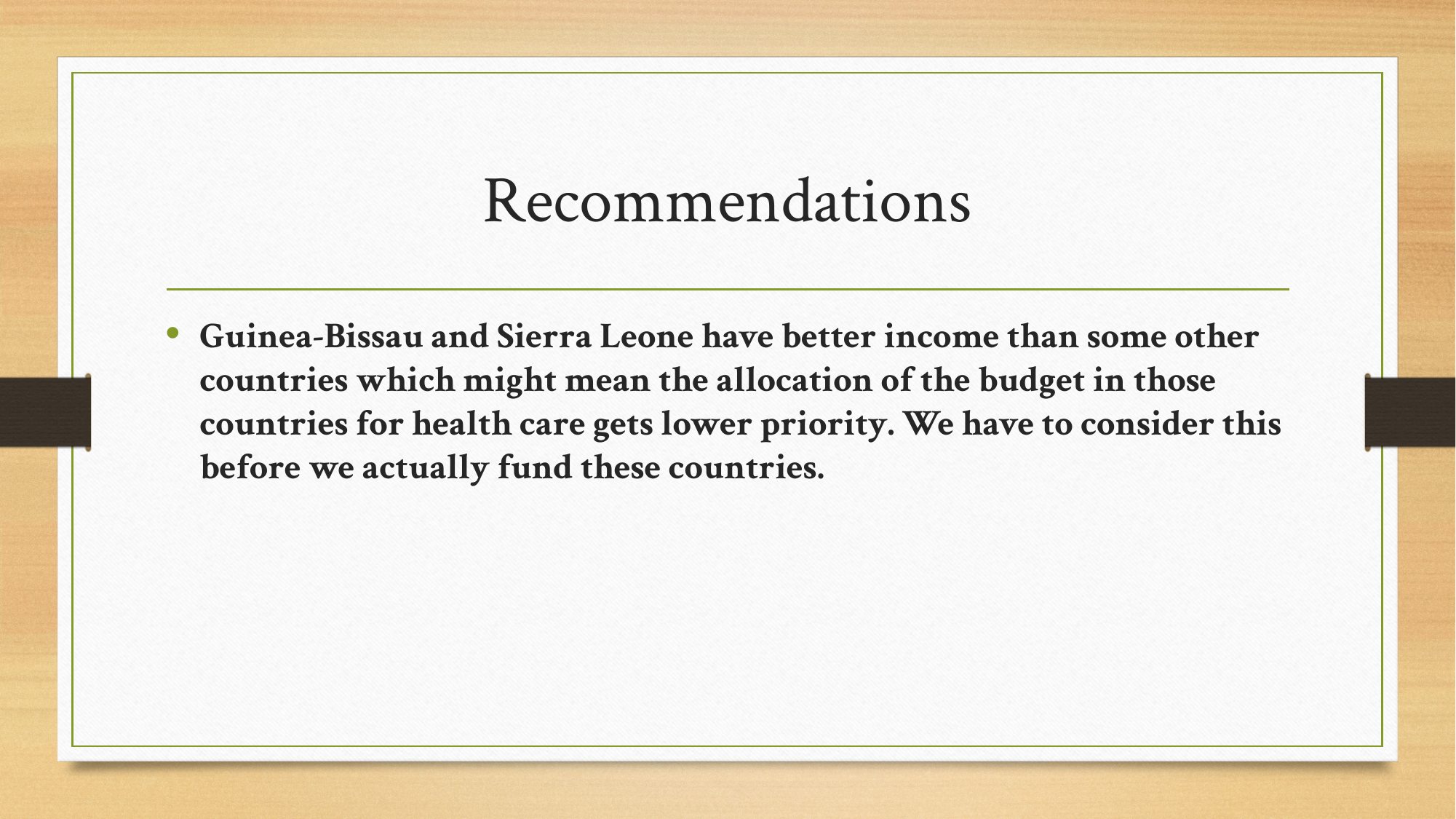

# Recommendations
Guinea-Bissau and Sierra Leone have better income than some other countries which might mean the allocation of the budget in those countries for health care gets lower priority. We have to consider this before we actually fund these countries.